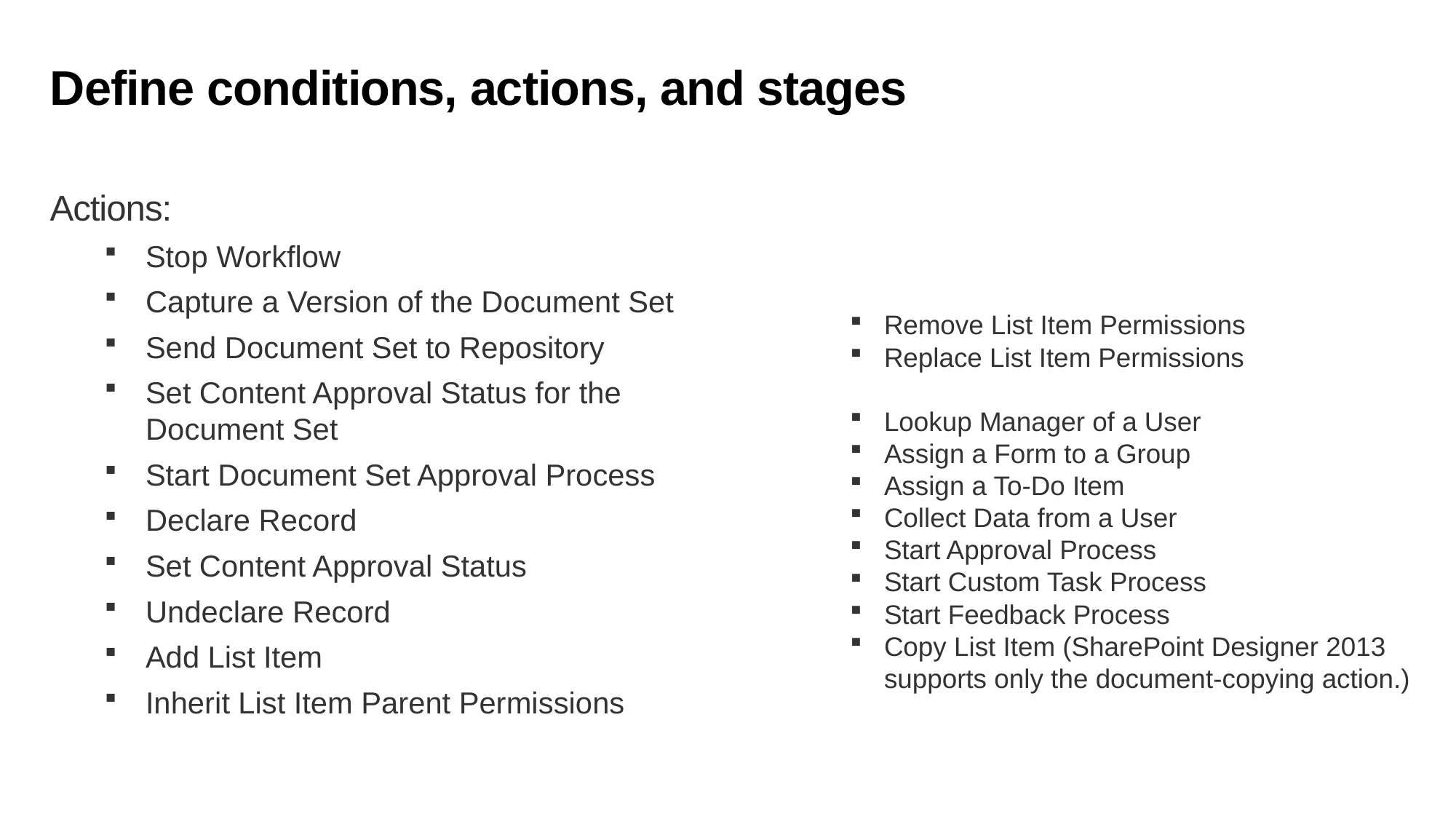

# Define conditions, actions, and stages
Actions:
Stop Workflow
Capture a Version of the Document Set
Send Document Set to Repository
Set Content Approval Status for the Document Set
Start Document Set Approval Process
Declare Record
Set Content Approval Status
Undeclare Record
Add List Item
Inherit List Item Parent Permissions
Remove List Item Permissions
Replace List Item Permissions

Lookup Manager of a User
Assign a Form to a Group
Assign a To-Do Item
Collect Data from a User
Start Approval Process
Start Custom Task Process
Start Feedback Process
Copy List Item (SharePoint Designer 2013 supports only the document-copying action.)